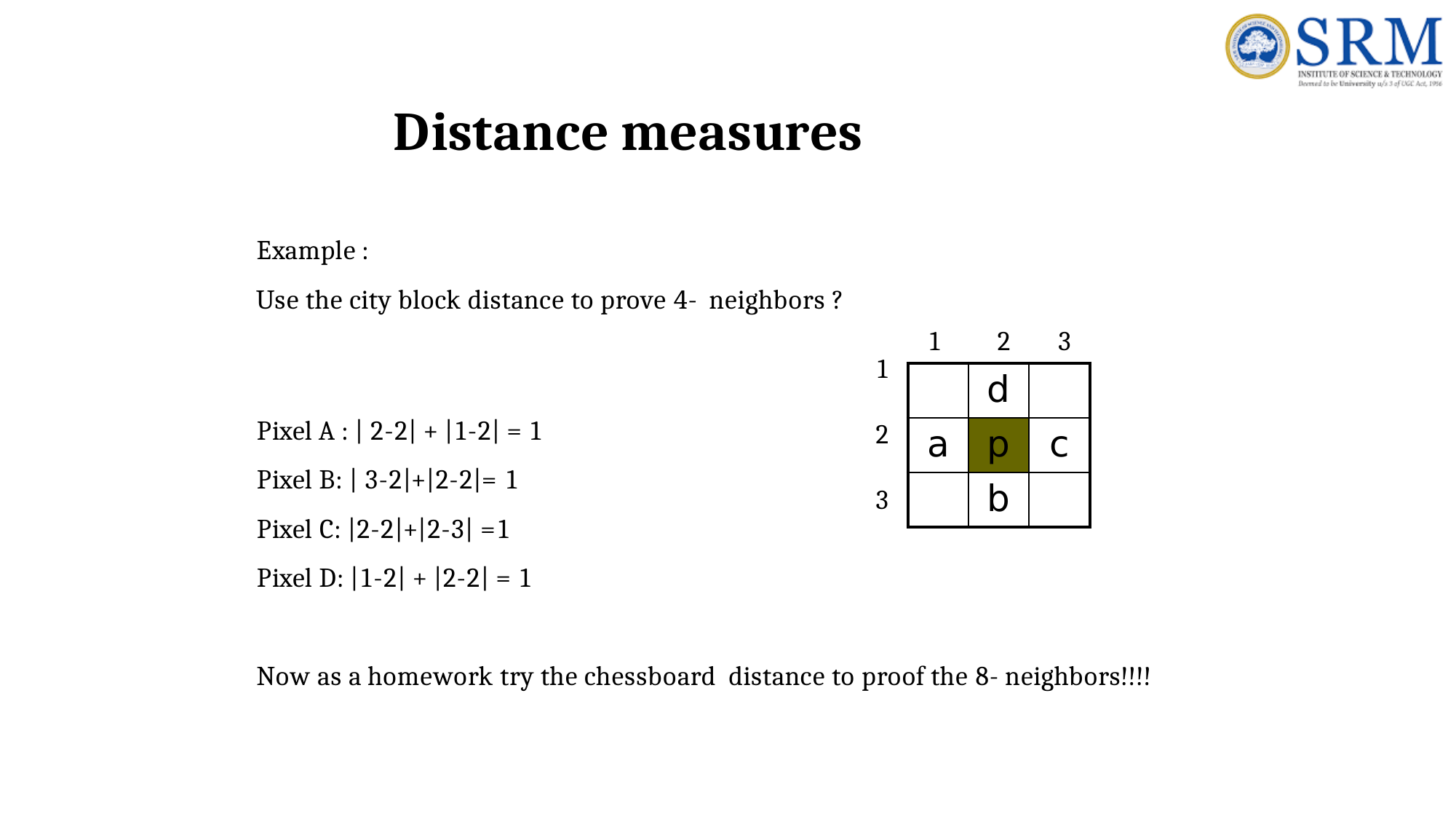

# Distance measures
Example :
Use the city block distance to prove 4-  neighbors ?
1	2	3
1
|  | d |  |
| --- | --- | --- |
| a | p | c |
|  | b |  |
Pixel A : | 2-2| + |1-2| = 1  Pixel B: | 3-2|+|2-2|= 1  Pixel C: |2-2|+|2-3| =1  Pixel D: |1-2| + |2-2| = 1
2
3
Now as a homework try the chessboard  distance to proof the 8- neighbors!!!!